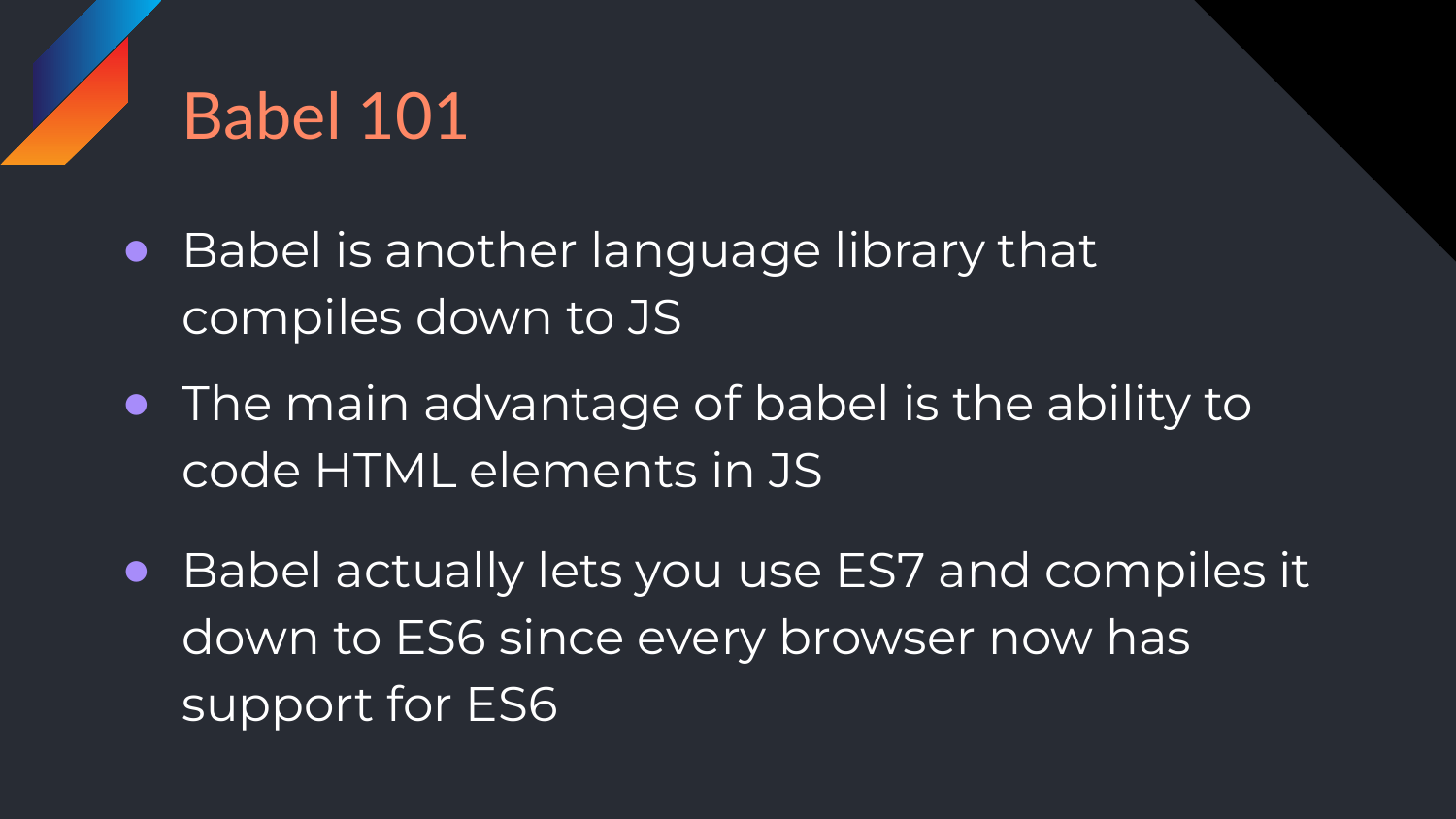

# Babel 101
Babel is another language library that compiles down to JS
The main advantage of babel is the ability to code HTML elements in JS
Babel actually lets you use ES7 and compiles it down to ES6 since every browser now has support for ES6